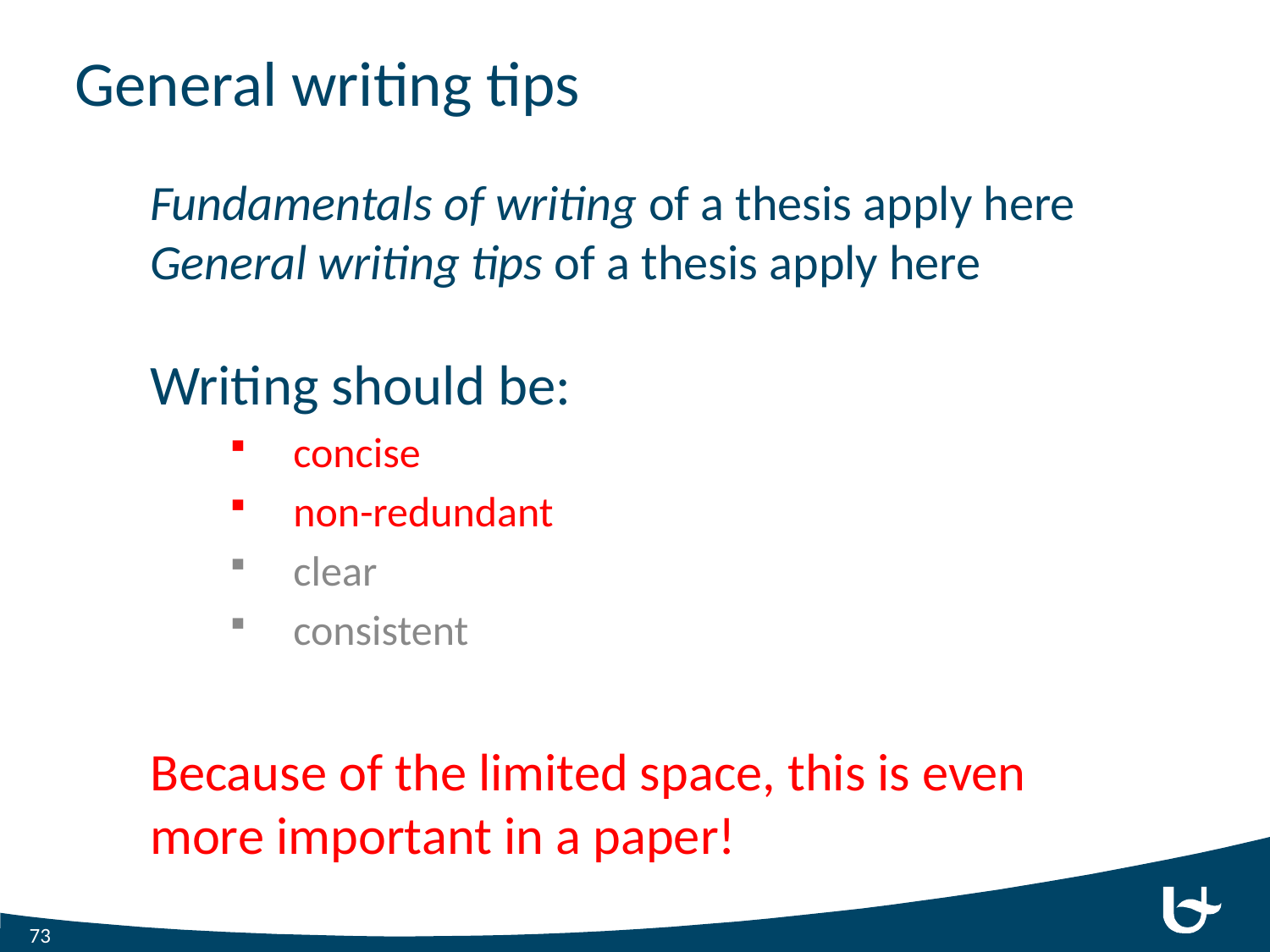

# General writing tips
Fundamentals of writing of a thesis apply here
General writing tips of a thesis apply here
Writing should be:
concise
non-redundant
clear
consistent

Because of the limited space, this is even more important in a paper!

73